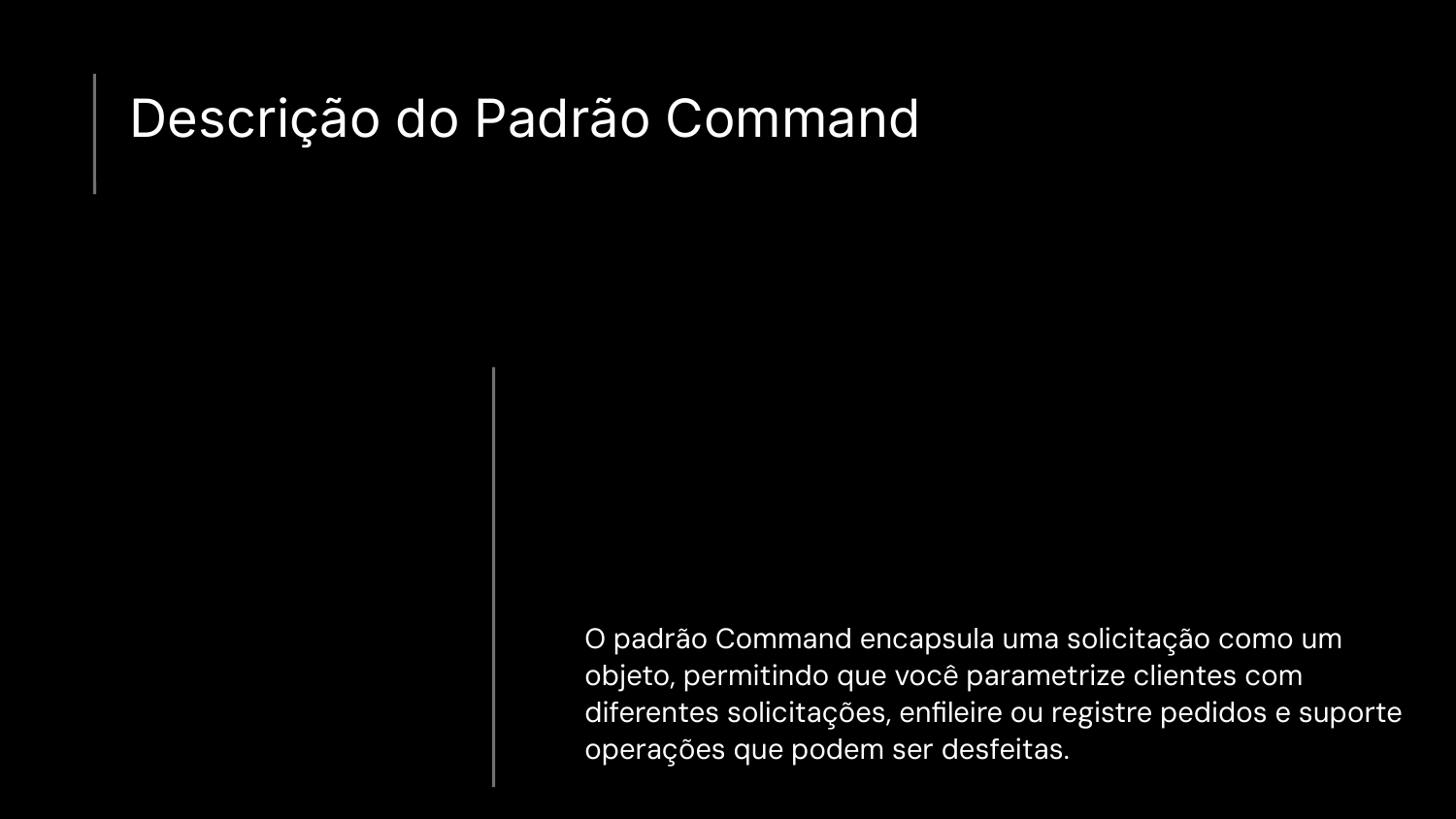

# Descrição do Padrão Command
O padrão Command encapsula uma solicitação como um objeto, permitindo que você parametrize clientes com diferentes solicitações, enfileire ou registre pedidos e suporte operações que podem ser desfeitas.